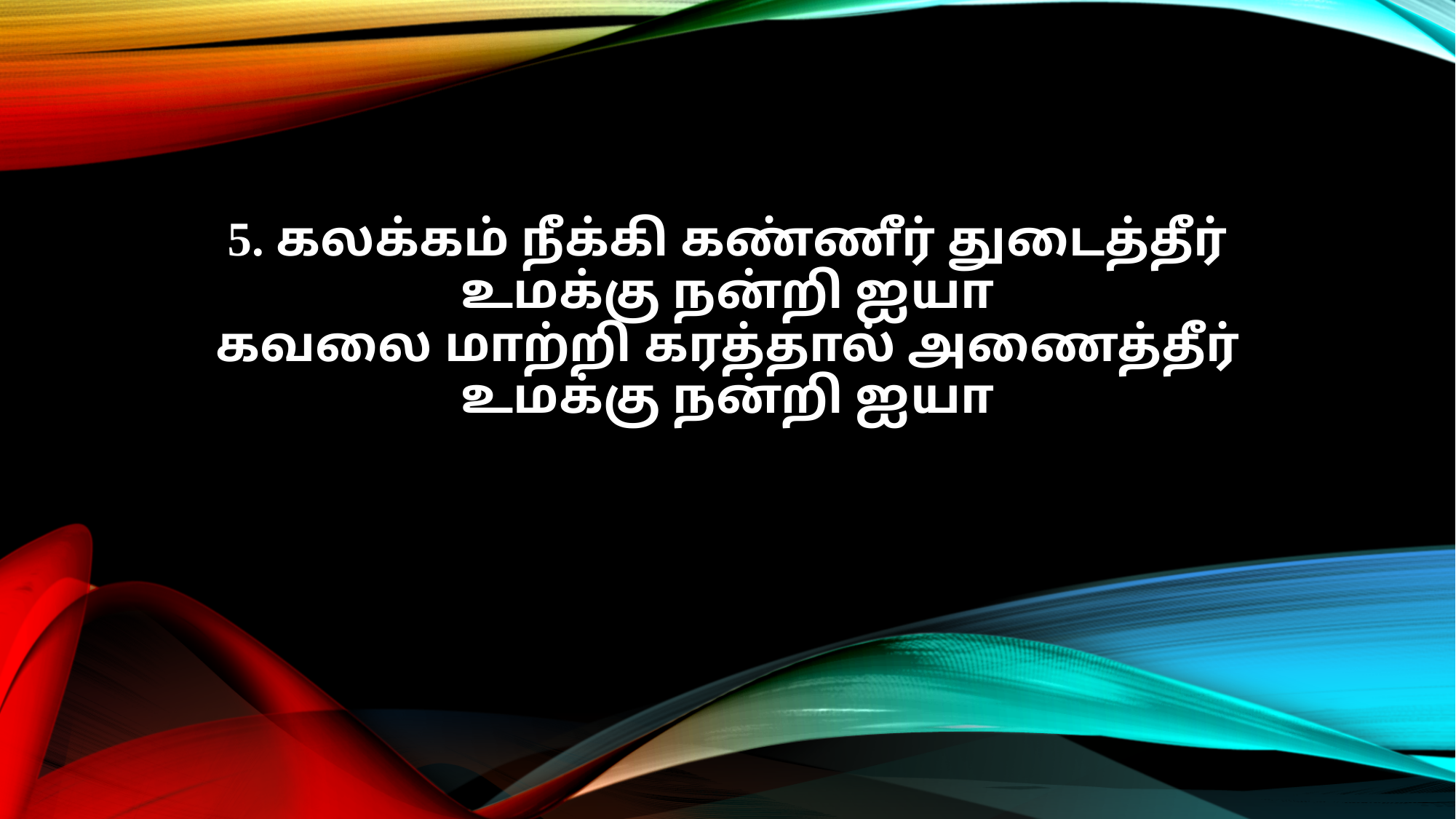

5. கலக்கம் நீக்கி கண்ணீர் துடைத்தீர்
உமக்கு நன்றி ஐயா
கவலை மாற்றி கரத்தால் அணைத்தீர்
உமக்கு நன்றி ஐயா